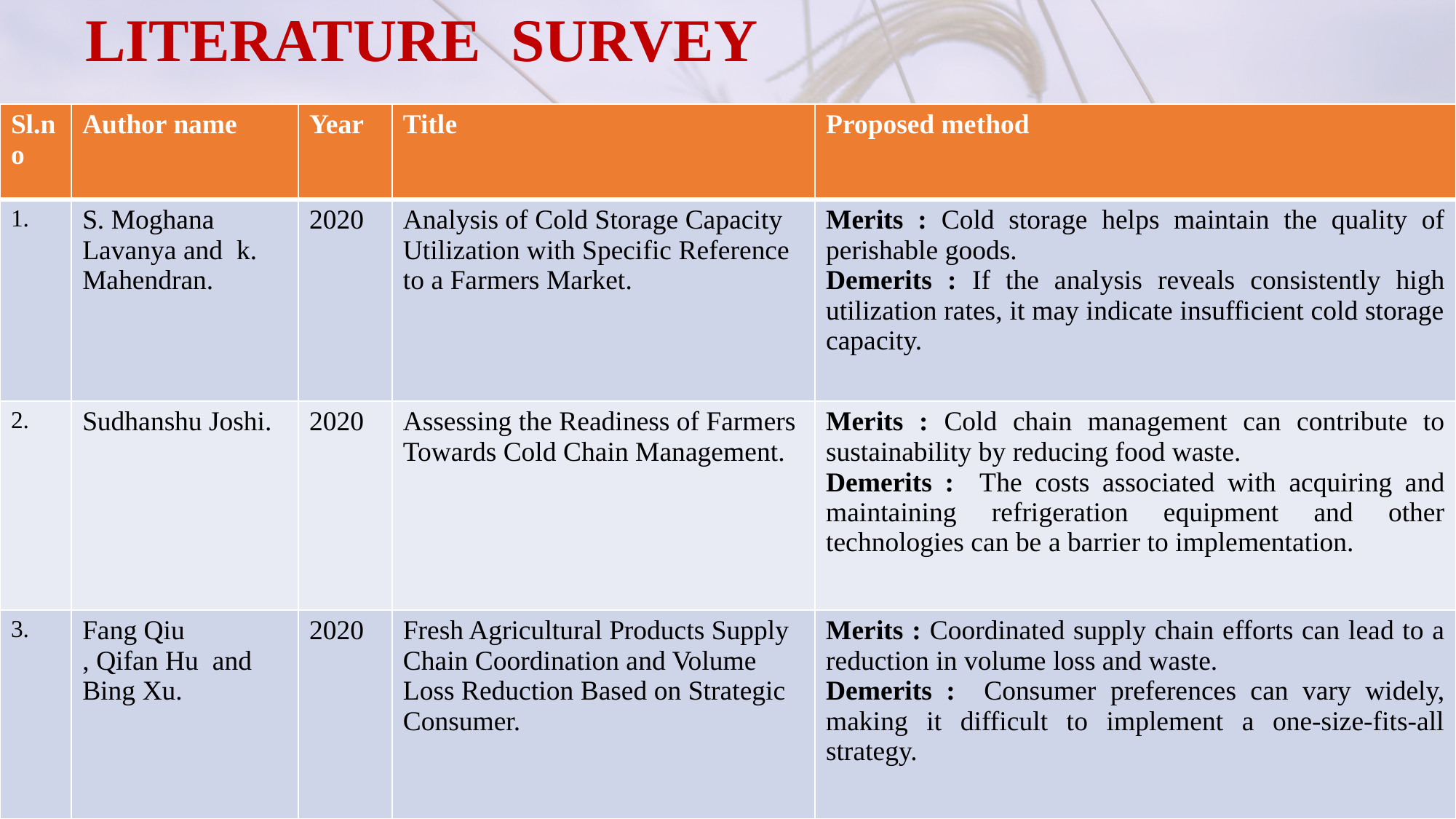

# LITERATURE  SURVEY
| Sl.no | Author name | Year | Title | Proposed method |
| --- | --- | --- | --- | --- |
| 1. | S. Moghana Lavanya and k. Mahendran. | 2020 | Analysis of Cold Storage Capacity Utilization with Specific Reference to a Farmers Market. | Merits : Cold storage helps maintain the quality of perishable goods. Demerits : If the analysis reveals consistently high utilization rates, it may indicate insufficient cold storage capacity. |
| 2. | Sudhanshu Joshi. | 2020 | Assessing the Readiness of Farmers Towards Cold Chain Management. | Merits : Cold chain management can contribute to sustainability by reducing food waste. Demerits : The costs associated with acquiring and maintaining refrigeration equipment and other technologies can be a barrier to implementation. |
| 3. | Fang Qiu , Qifan Hu and Bing Xu. | 2020 | Fresh Agricultural Products Supply Chain Coordination and Volume Loss Reduction Based on Strategic Consumer. | Merits : Coordinated supply chain efforts can lead to a reduction in volume loss and waste. Demerits : Consumer preferences can vary widely, making it difficult to implement a one-size-fits-all strategy. |